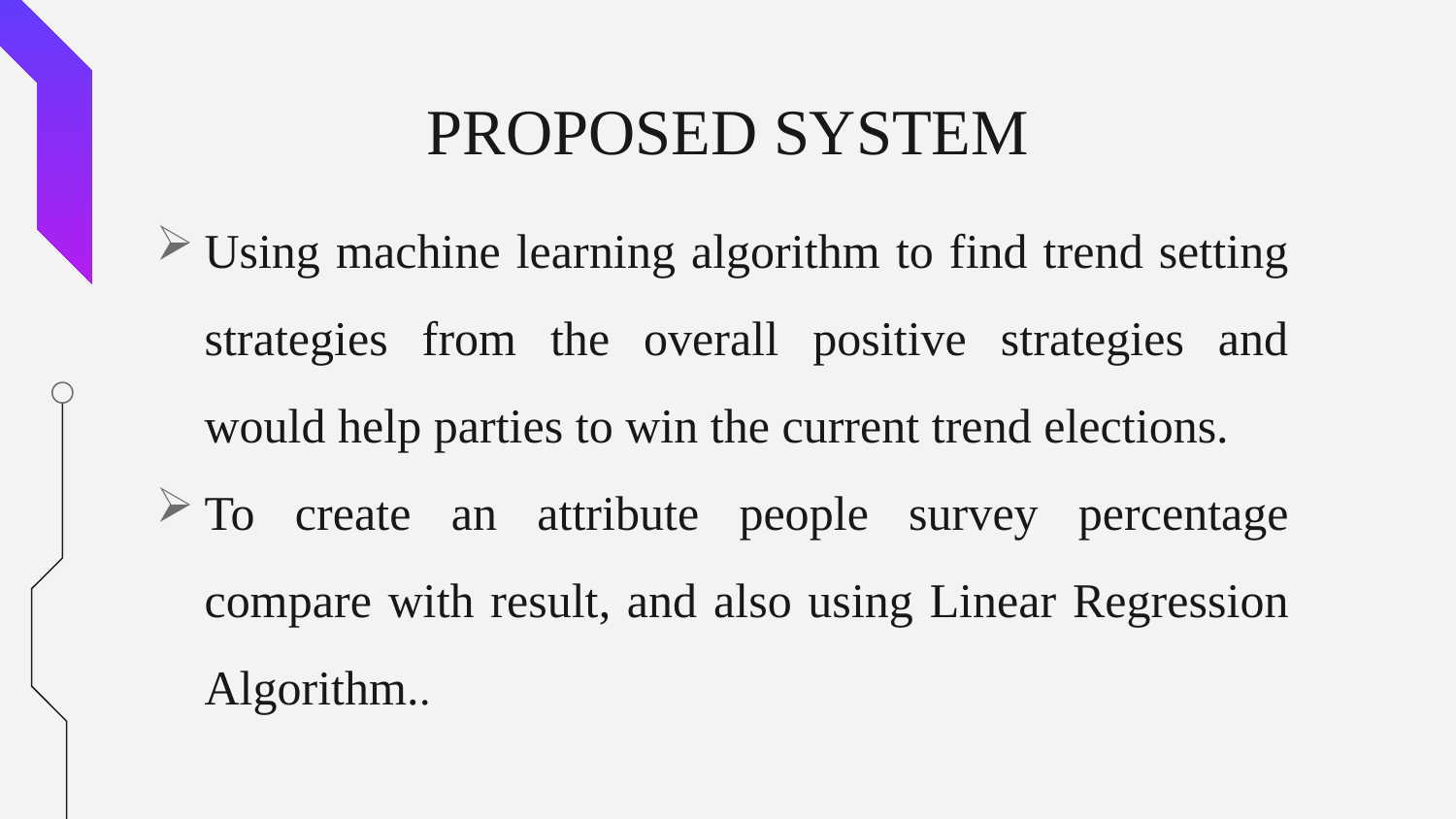

# PROPOSED SYSTEM
Using machine learning algorithm to find trend setting strategies from the overall positive strategies and would help parties to win the current trend elections.
To create an attribute people survey percentage compare with result, and also using Linear Regression Algorithm..